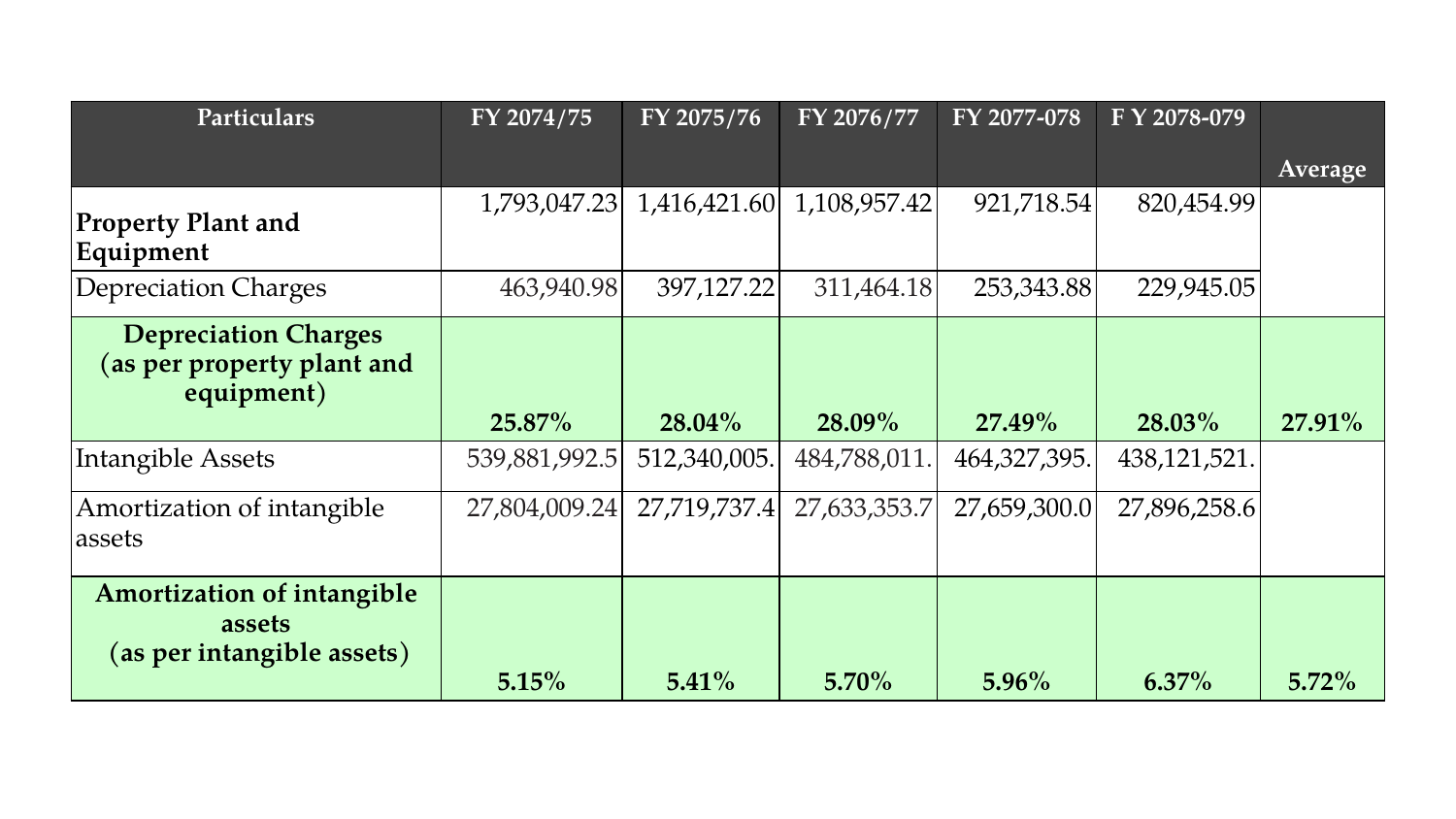

| Particulars | FY 2074/75 | FY 2075/76 | FY 2076/77 | FY 2077-078 | F Y 2078-079 | Average |
| --- | --- | --- | --- | --- | --- | --- |
| Property Plant and Equipment | 1,793,047.23 | 1,416,421.60 | 1,108,957.42 | 921,718.54 | 820,454.99 |  |
| Depreciation Charges | 463,940.98 | 397,127.22 | 311,464.18 | 253,343.88 | 229,945.05 |  |
| Depreciation Charges (as per property plant and equipment) | 25.87% | 28.04% | 28.09% | 27.49% | 28.03% | 27.91% |
| Intangible Assets | 539,881,992.5 | 512,340,005. | 484,788,011. | 464,327,395. | 438,121,521. |  |
| Amortization of intangible assets | 27,804,009.24 | 27,719,737.4 | 27,633,353.7 | 27,659,300.0 | 27,896,258.6 |  |
| Amortization of intangible assets (as per intangible assets) | 5.15% | 5.41% | 5.70% | 5.96% | 6.37% | 5.72% |